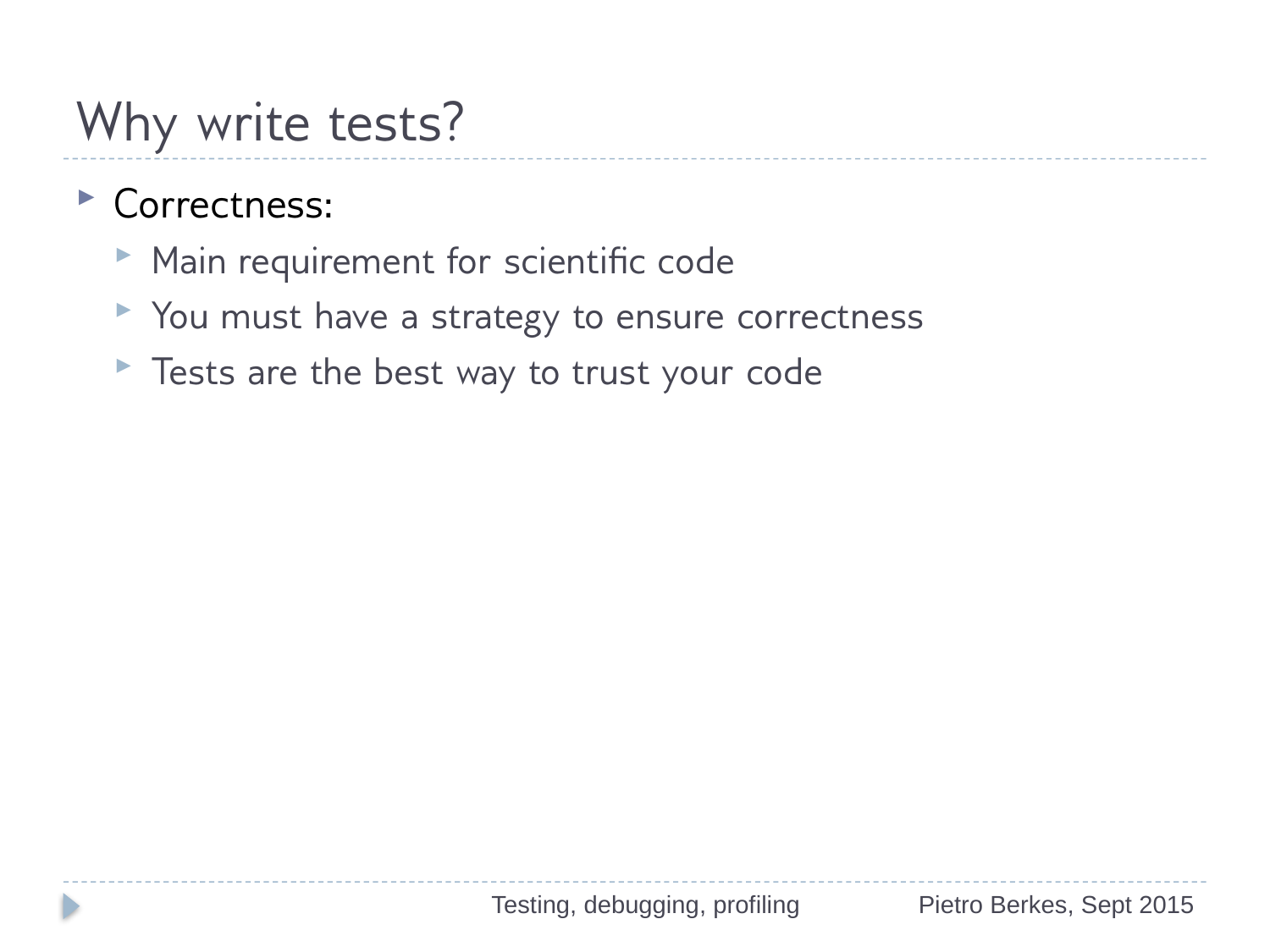

# Why write tests?
Correctness:
Main requirement for scientific code
You must have a strategy to ensure correctness
Tests are the best way to trust your code

Testing, debugging, profiling
Pietro Berkes, Sept 2015